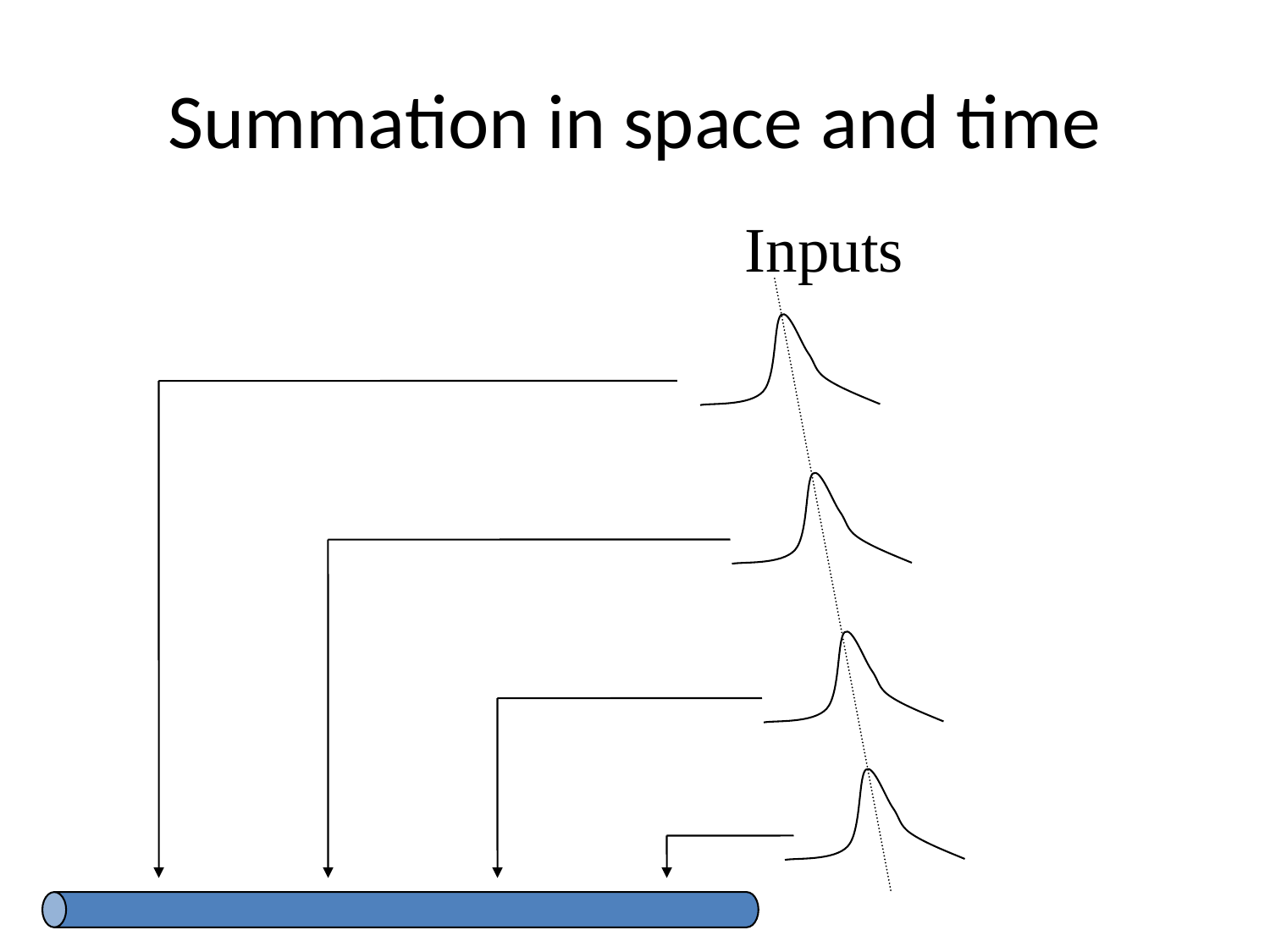

# Summation in space and time
Inputs